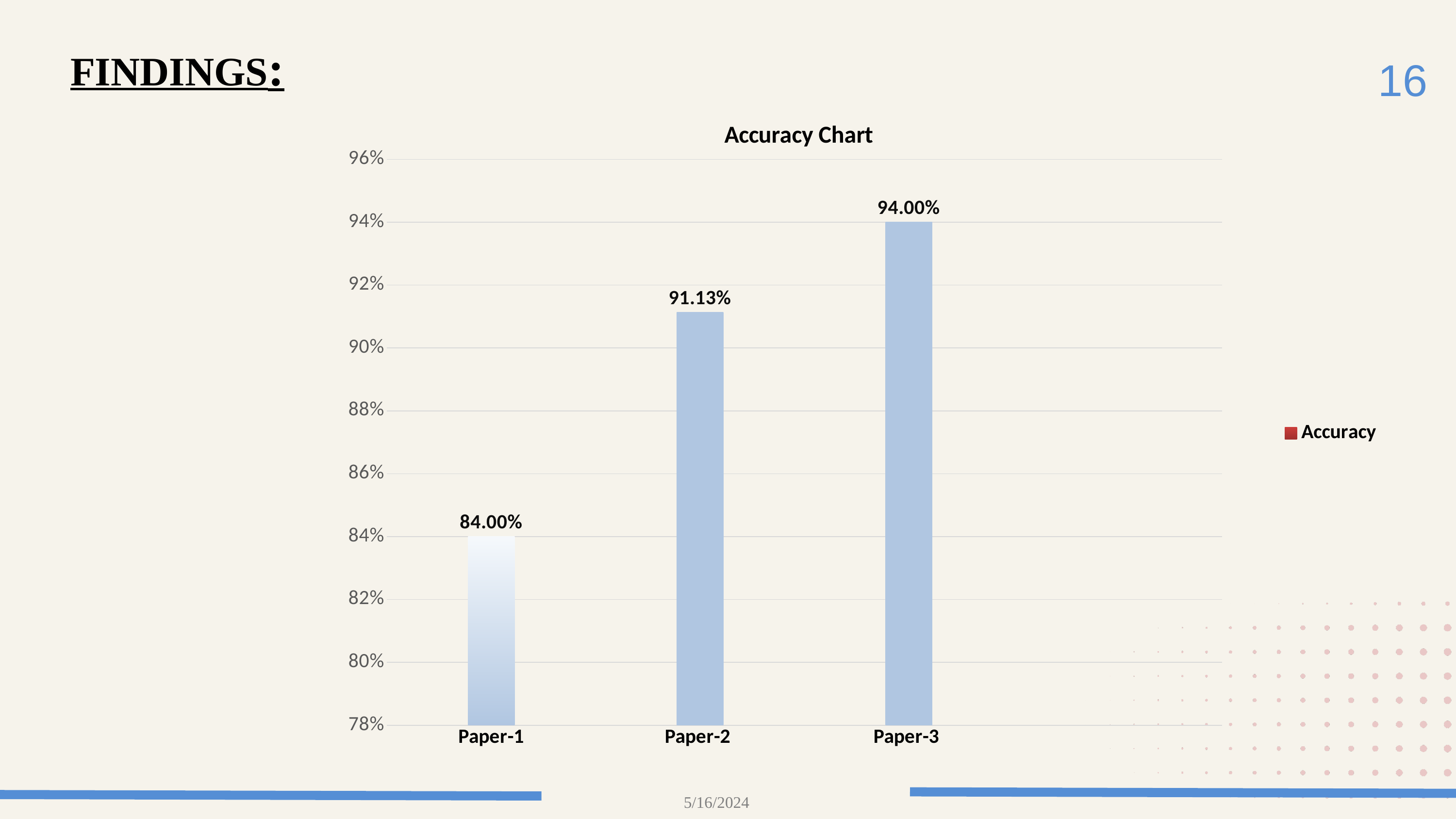

16
FINDINGS:

### Chart: Accuracy Chart

| Category | Column1 | Accuracy | Column2 |
|---|---|---|---|
| Paper-1 | None | 0.84 | None |
| Paper-2  | None | 0.9113 | None |
| Paper-3  | None | 0.94 | None |
5/16/2024